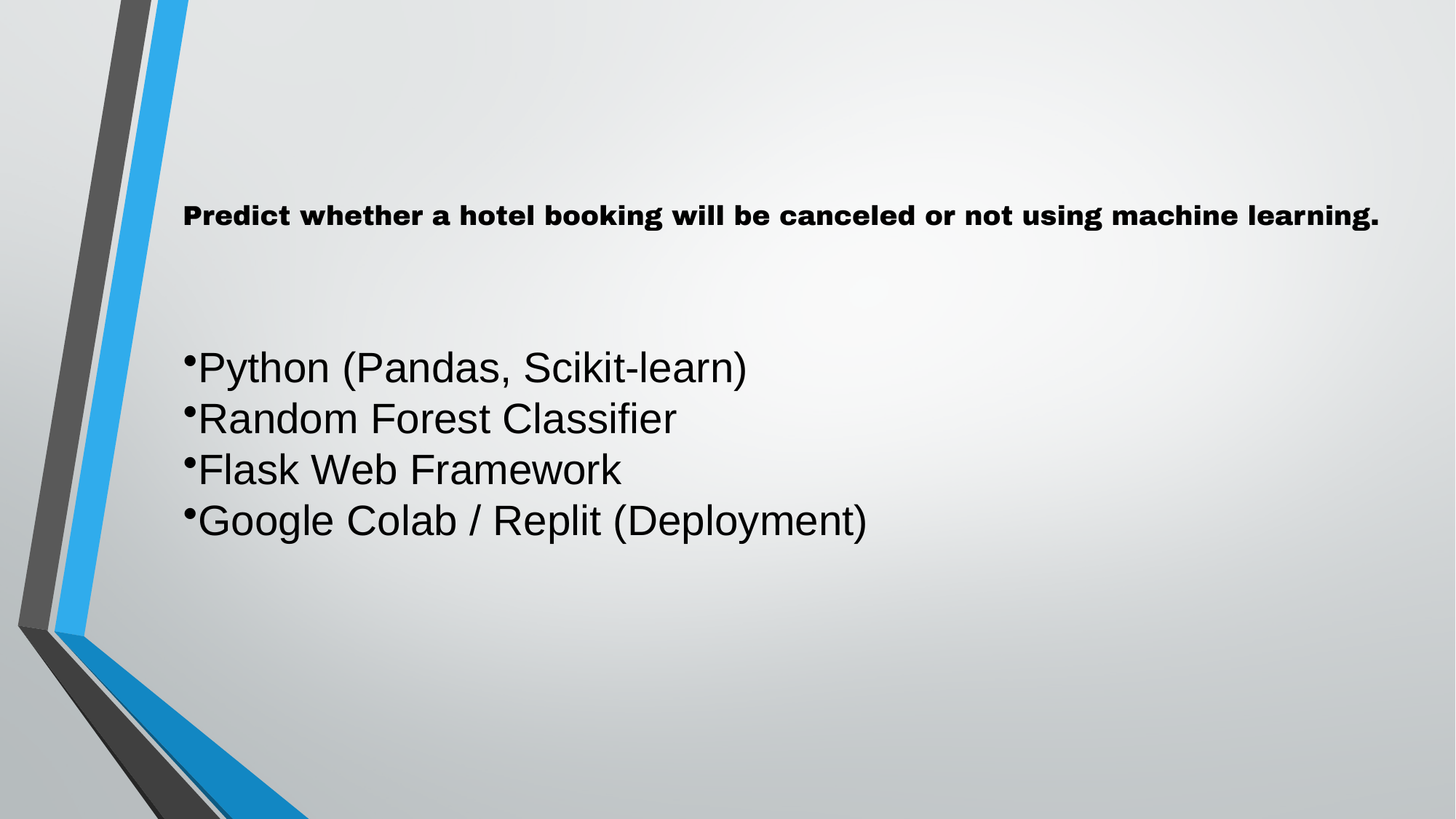

# Predict whether a hotel booking will be canceled or not using machine learning.
Python (Pandas, Scikit-learn)
Random Forest Classifier
Flask Web Framework
Google Colab / Replit (Deployment)